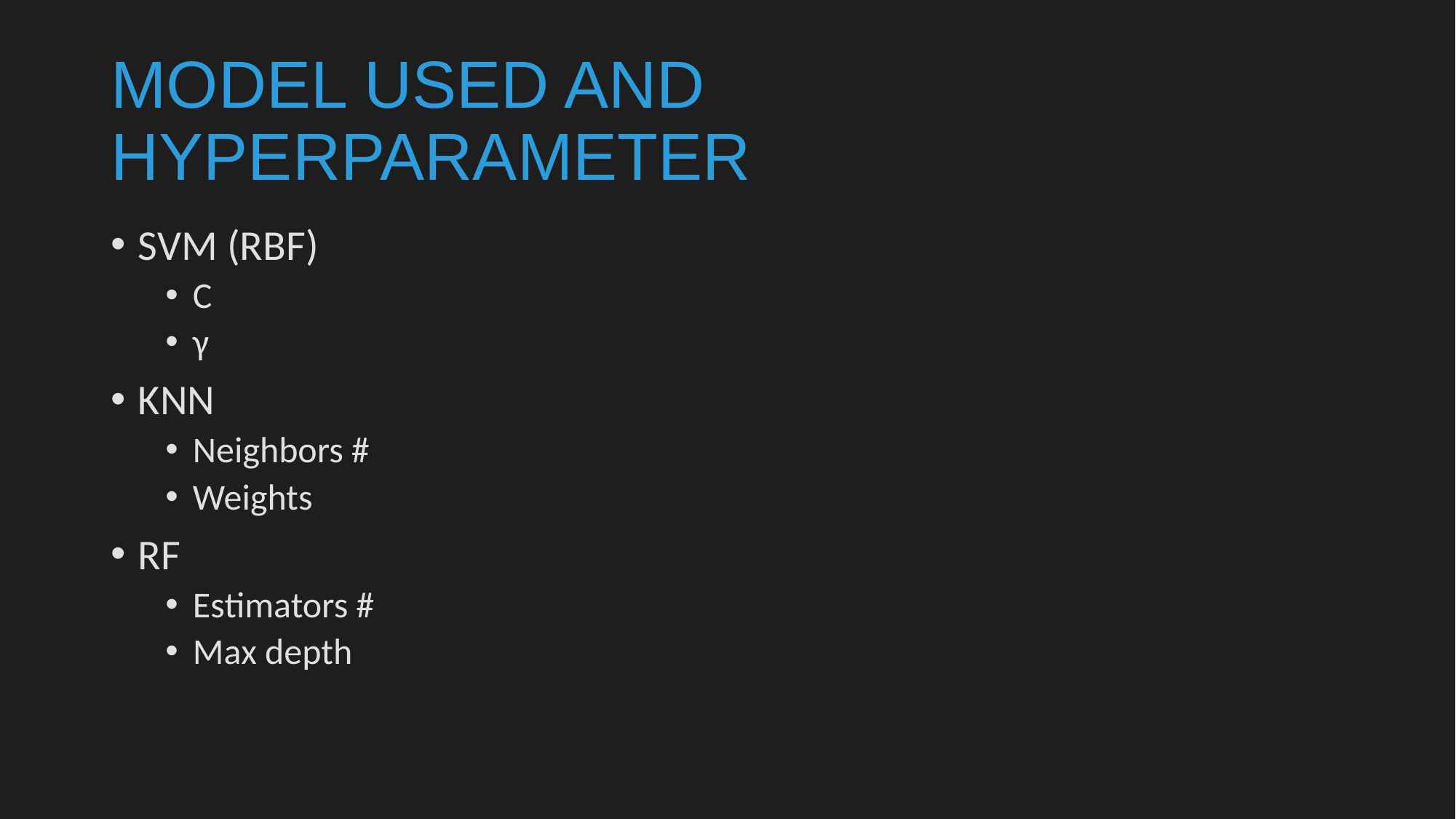

# Model used and hyperparameter
SVM (RBF)
C
γ
KNN
Neighbors #
Weights
RF
Estimators #
Max depth